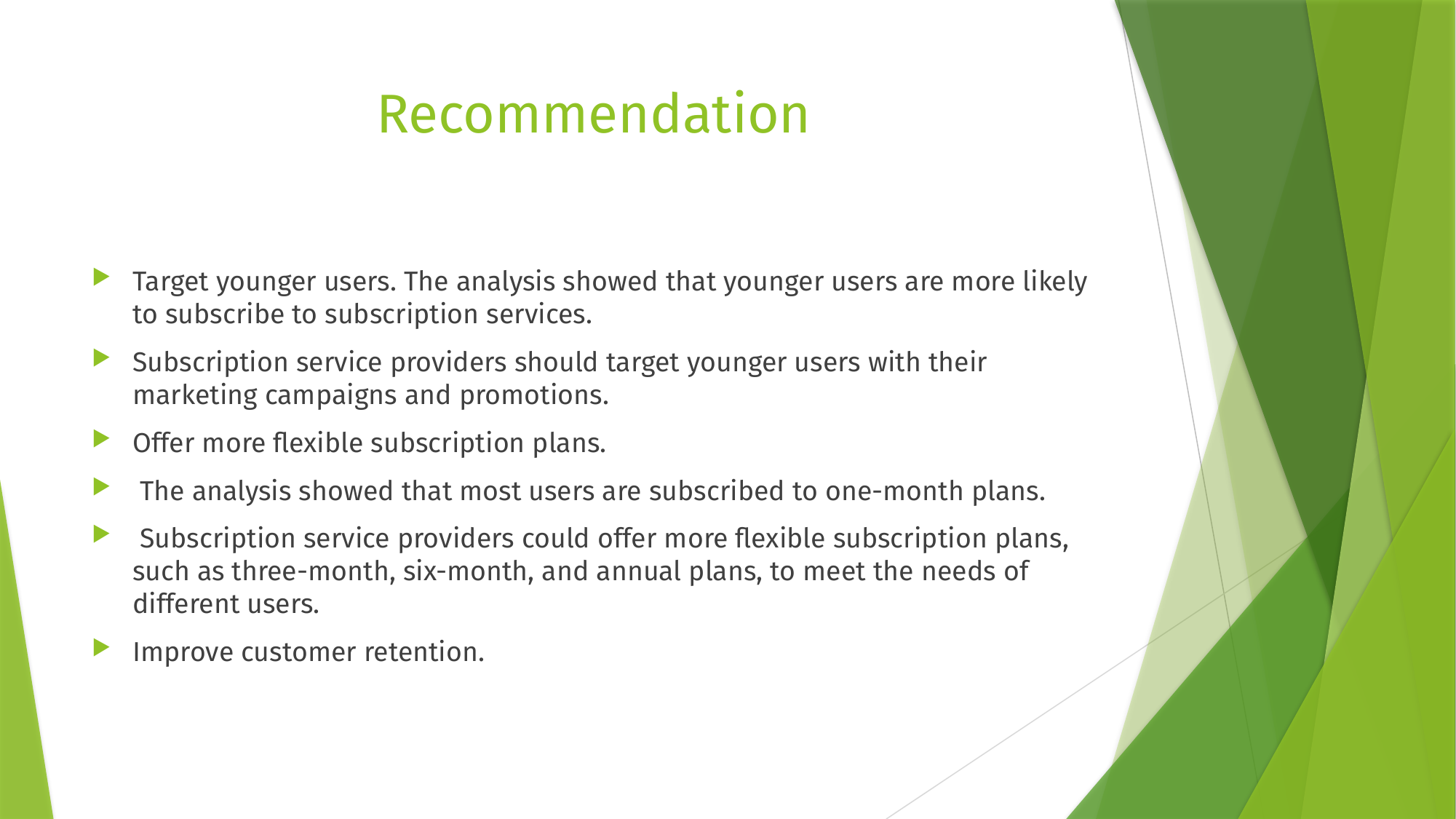

# Recommendation
Target younger users. The analysis showed that younger users are more likely to subscribe to subscription services.
Subscription service providers should target younger users with their marketing campaigns and promotions.
Offer more flexible subscription plans.
 The analysis showed that most users are subscribed to one-month plans.
 Subscription service providers could offer more flexible subscription plans, such as three-month, six-month, and annual plans, to meet the needs of different users.
Improve customer retention.